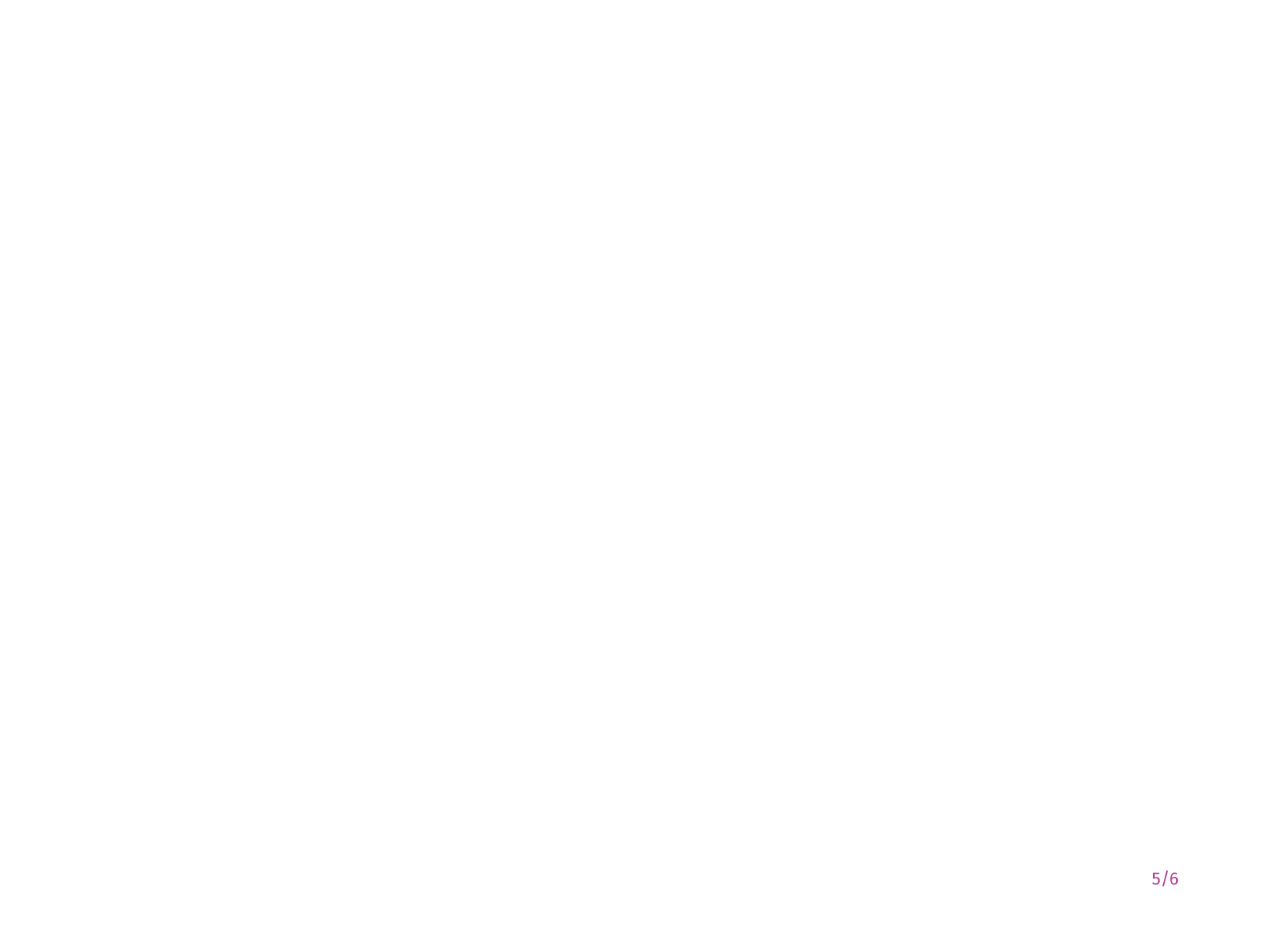

DRUGA NEDELJA
Primiti pristigle materijale I distribuirati ih prema potrebama (08.01.2018.)
Sazvati odbor I izvršiti potpisivanje ugovora (08.01.2018.)
Napraviti tačan plan zaduženja I ovlašćenja (08.01.2018.)
Započeti osmišljavanje reklamne kampanje (09.01.2018.)
Prikupiti podatake iz ankete I sortirati ih (12.01.2018)

5/6